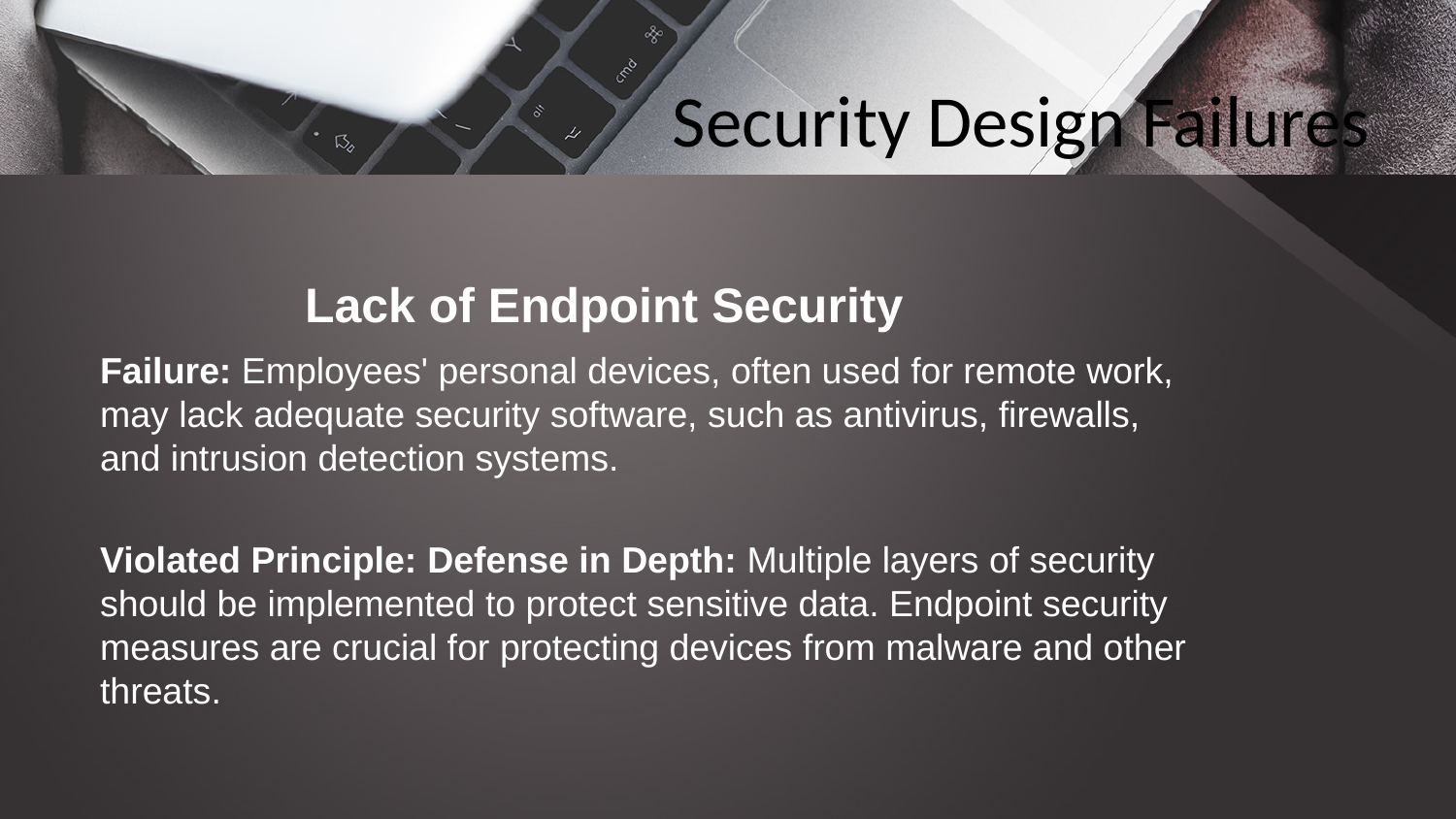

# Security Design Failures
Lack of Endpoint Security
Failure: Employees' personal devices, often used for remote work, may lack adequate security software, such as antivirus, firewalls, and intrusion detection systems.

Violated Principle: Defense in Depth: Multiple layers of security should be implemented to protect sensitive data. Endpoint security measures are crucial for protecting devices from malware and other threats.